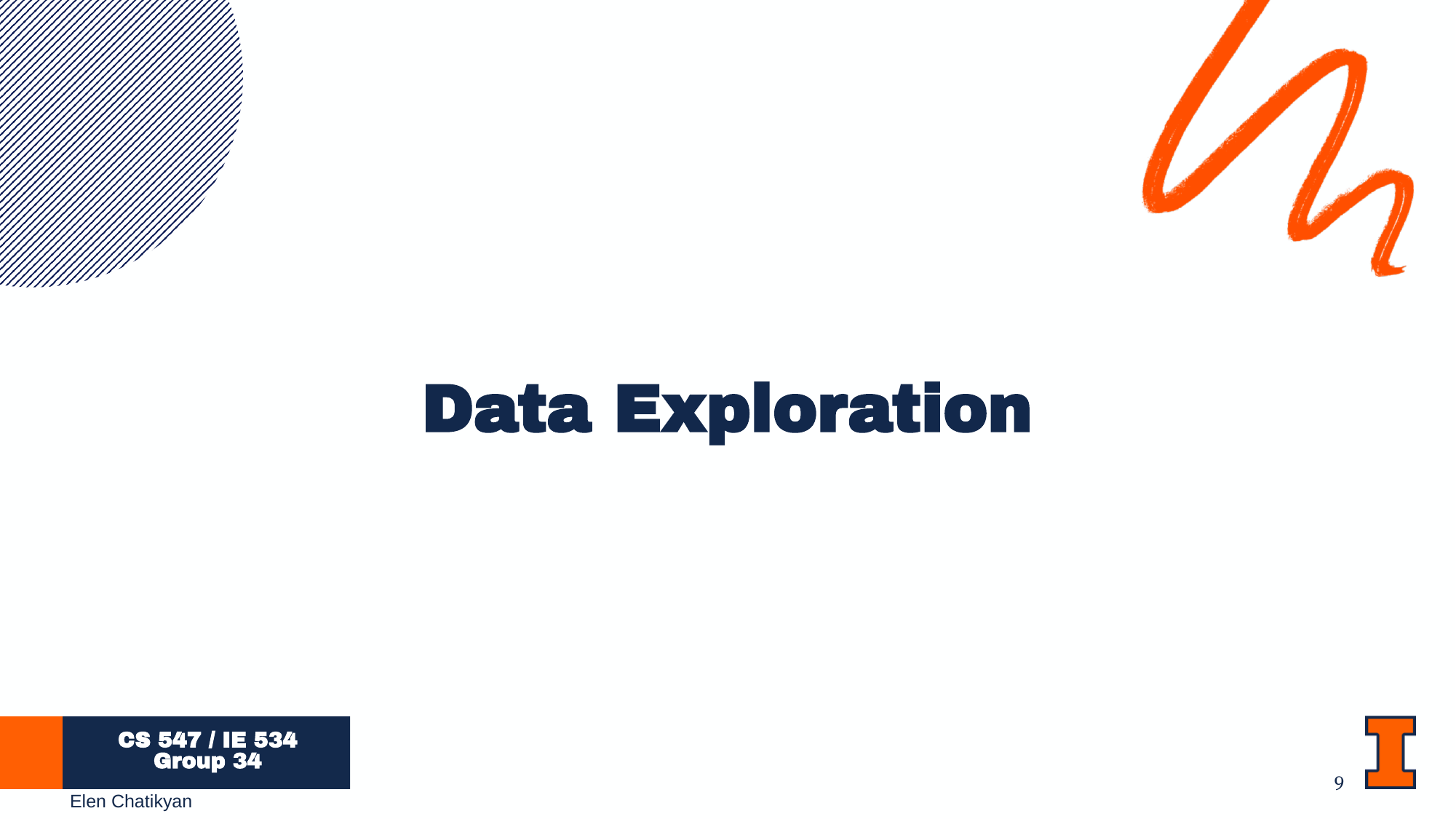

# Data Exploration
CS 547 / IE 534
Group 34
9
Elen Chatikyan